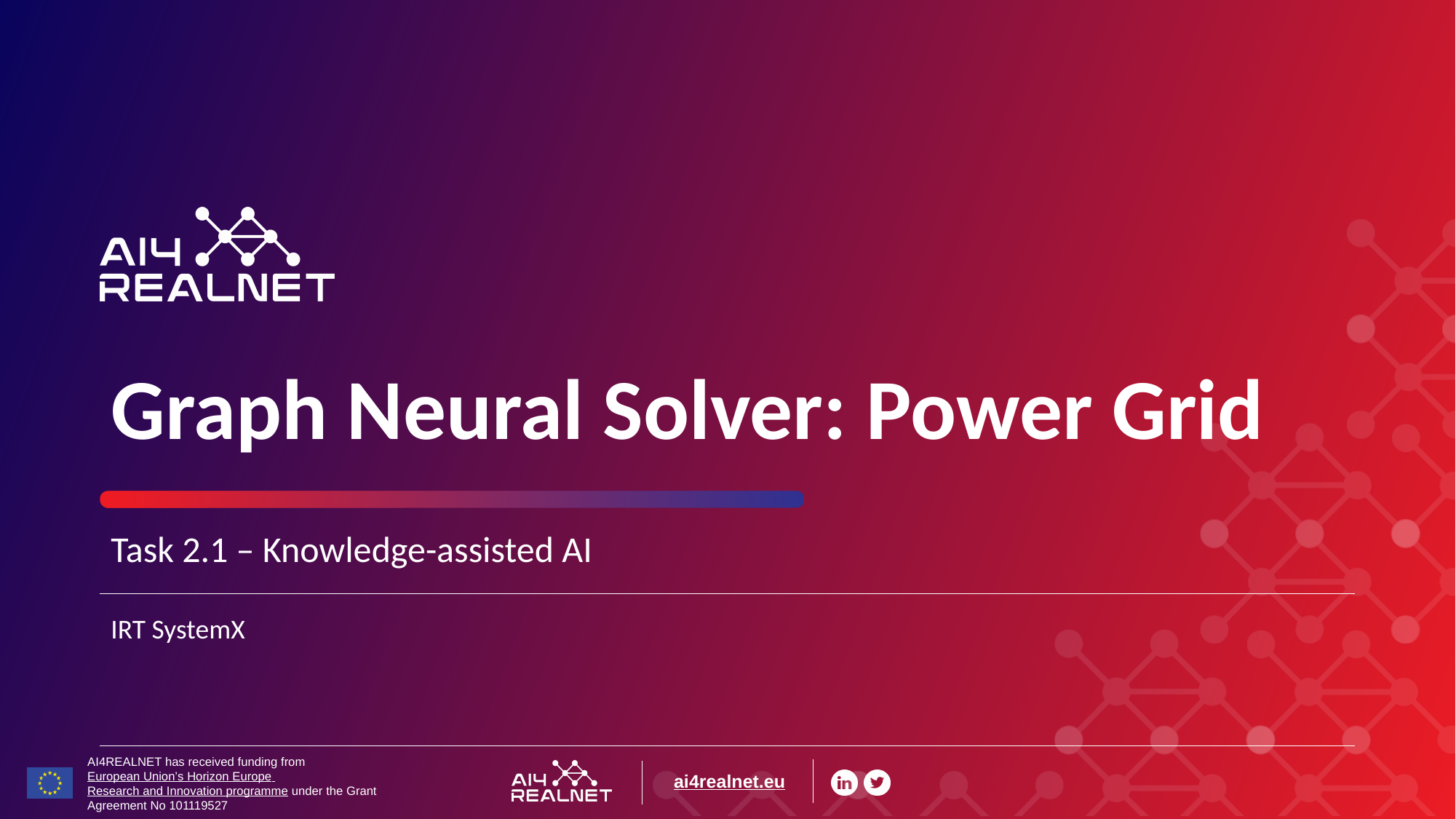

# Graph Neural Solver: Power Grid
Task 2.1 – Knowledge-assisted AI
IRT SystemX